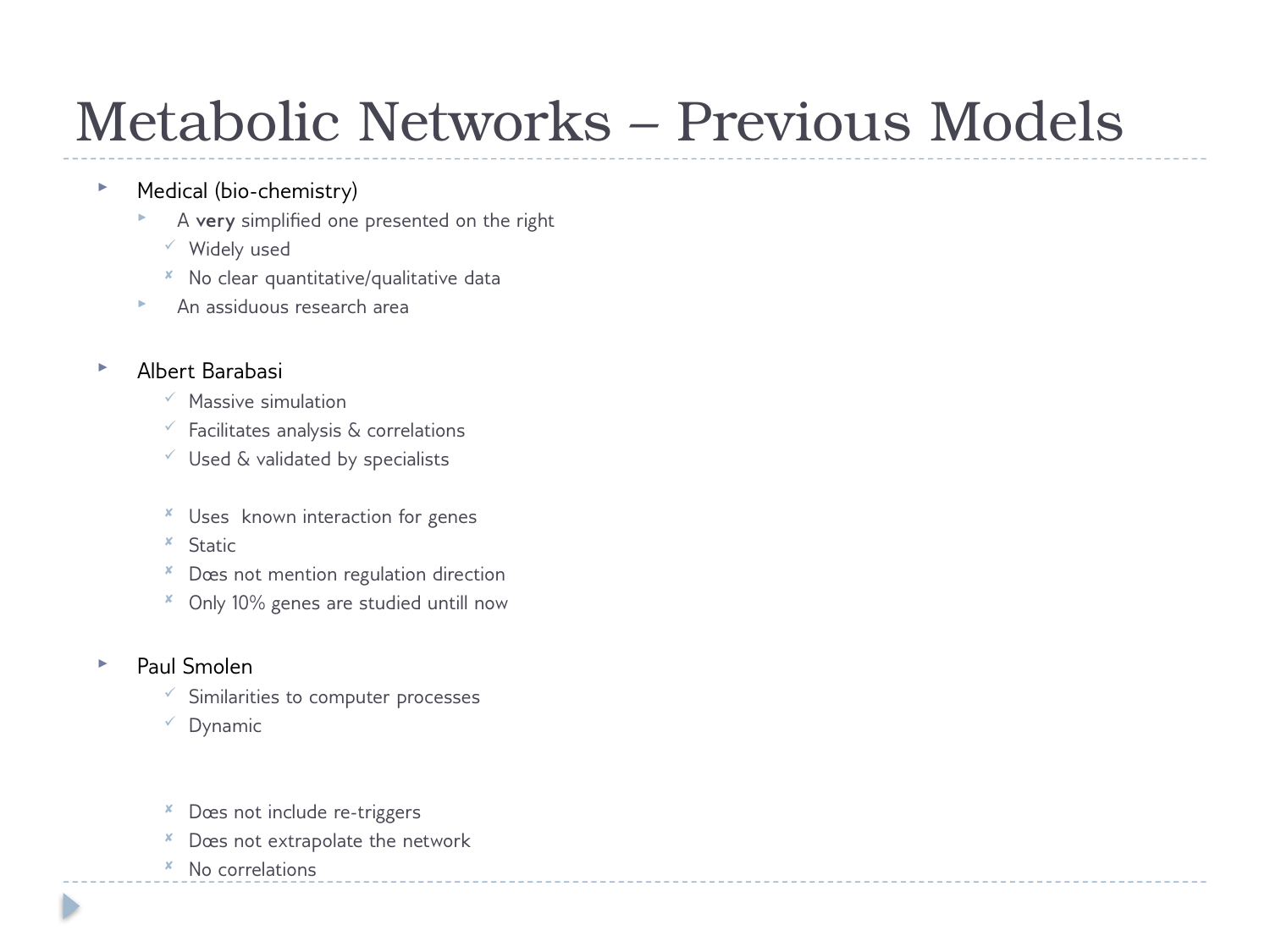

# Metabolic Networks – Previous Models
Medical (bio-chemistry)
A very simplified one presented on the right
Widely used
No clear quantitative/qualitative data
An assiduous research area

Albert Barabasi
Massive simulation
Facilitates analysis & correlations
Used & validated by specialists

Uses  known interaction for genes
Static
Does not mention regulation direction
Only 10% genes are studied untill now

Paul Smolen
Similarities to computer processes
Dynamic

Does not include re-triggers
Does not extrapolate the network
No correlations